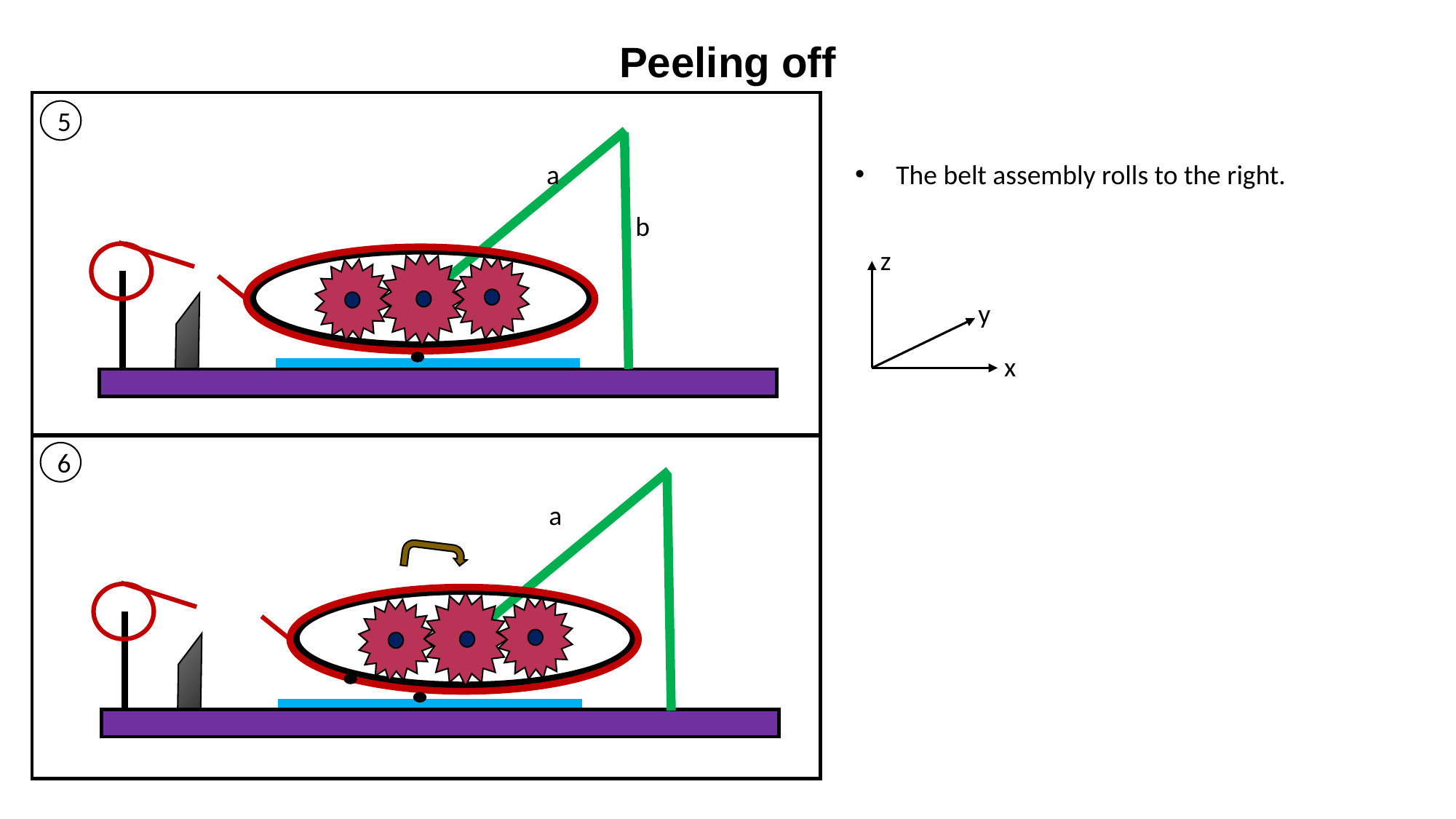

Peeling off

5
a

The belt assembly rolls to the right.

b
z
y
x

6
a